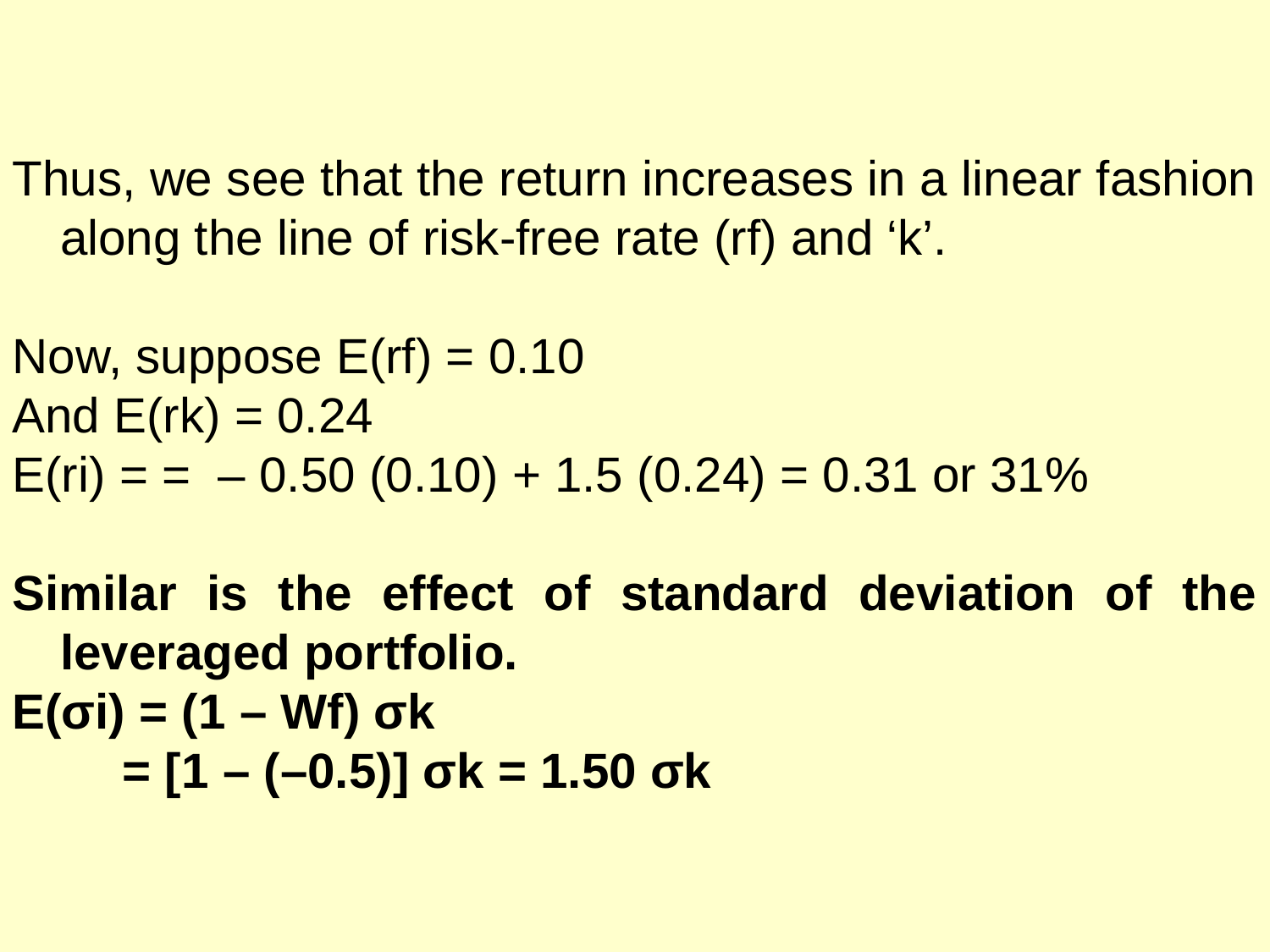

Thus, we see that the return increases in a linear fashion along the line of risk-free rate (rf) and ‘k’.

Now, suppose E(rf) = 0.10
And E(rk) = 0.24
E(ri) = =  – 0.50 (0.10) + 1.5 (0.24) = 0.31 or 31%

Similar is the effect of standard deviation of the leveraged portfolio.
E(σi) = (1 – Wf) σk
        = [1 – (–0.5)] σk = 1.50 σk